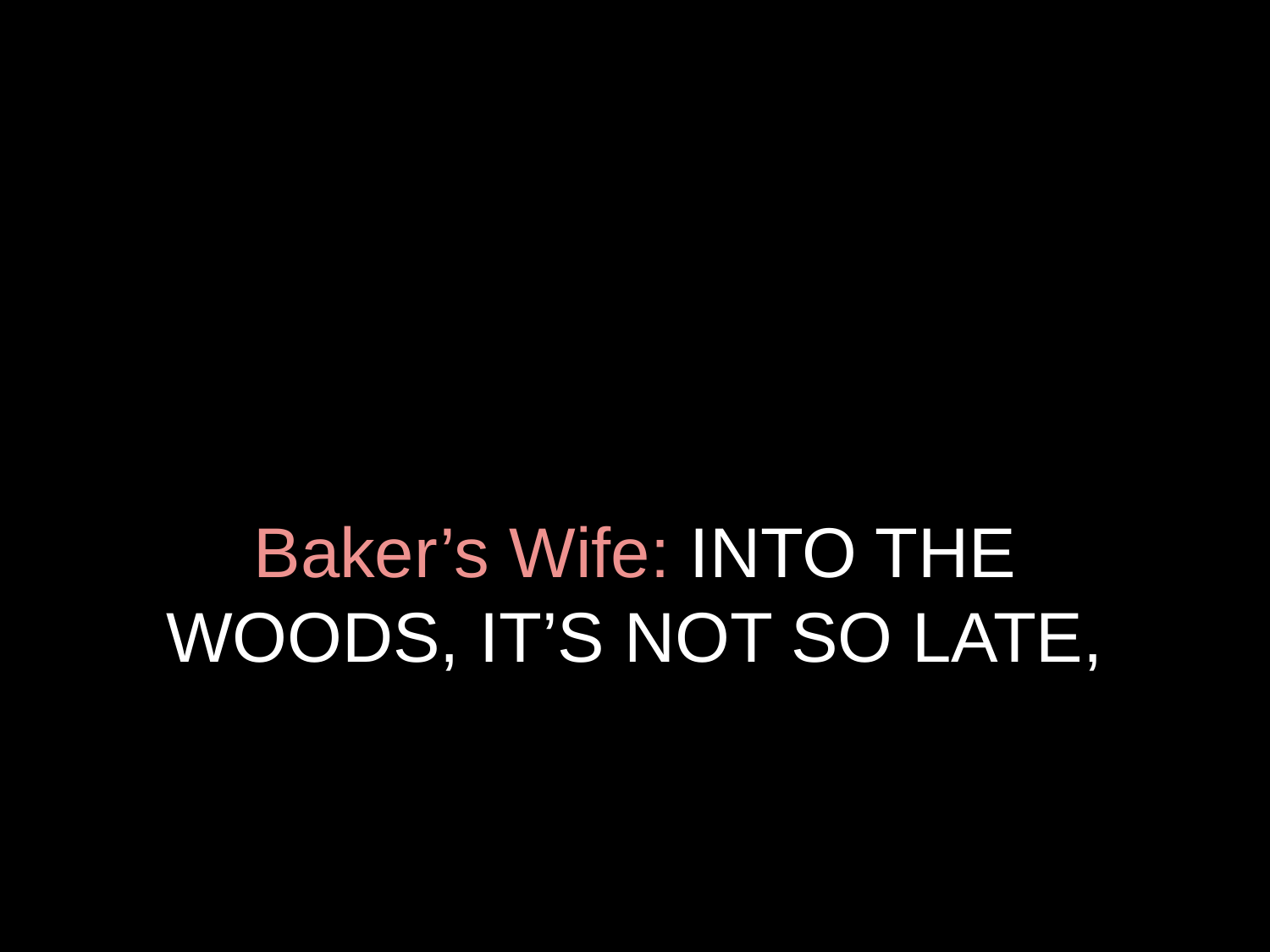

# Baker’s Wife: INTO THE WOODS, IT’S NOT SO LATE,